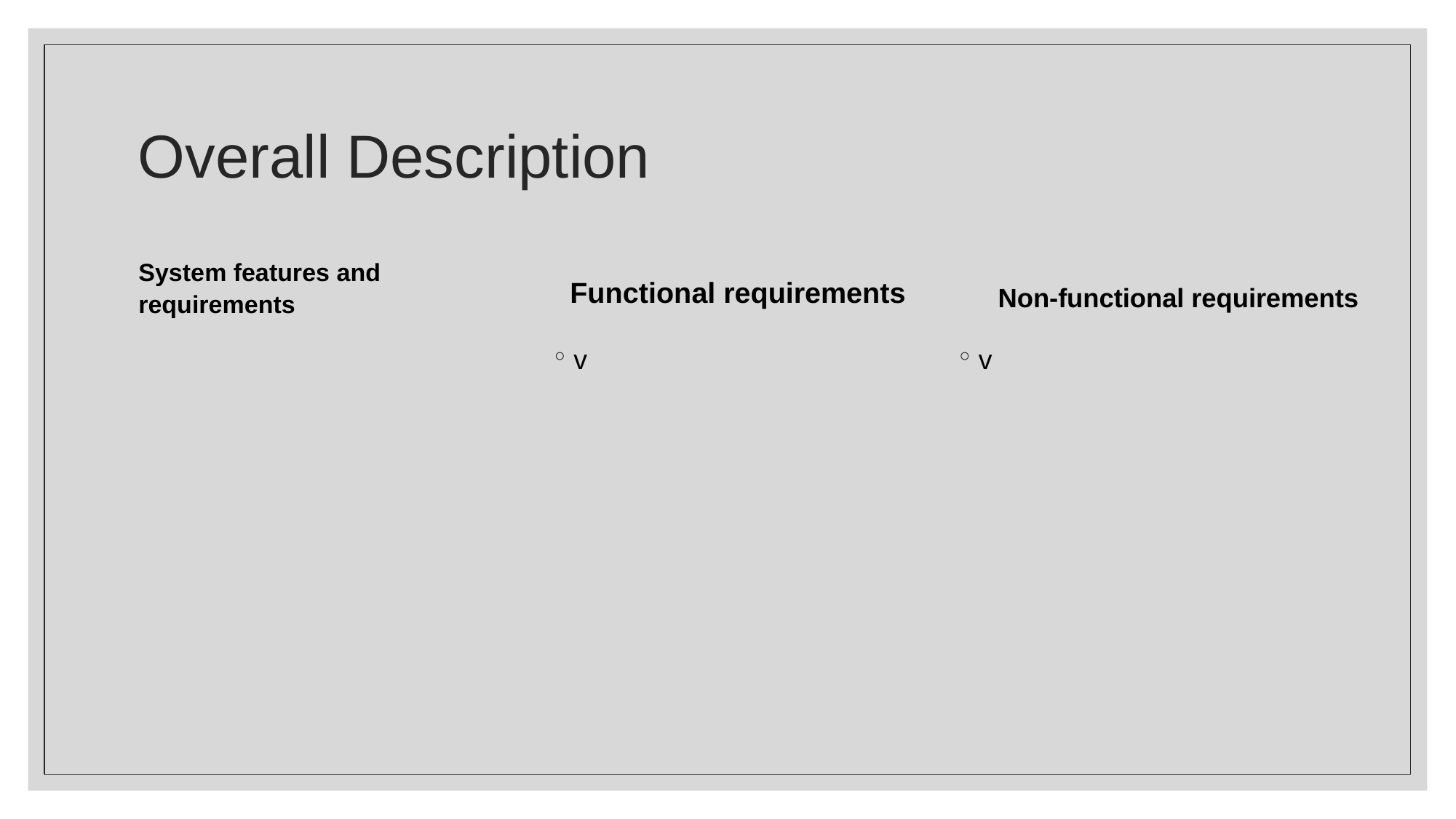

# Overall Description
System features and requirements
Functional requirements
Non-functional requirements

v
v